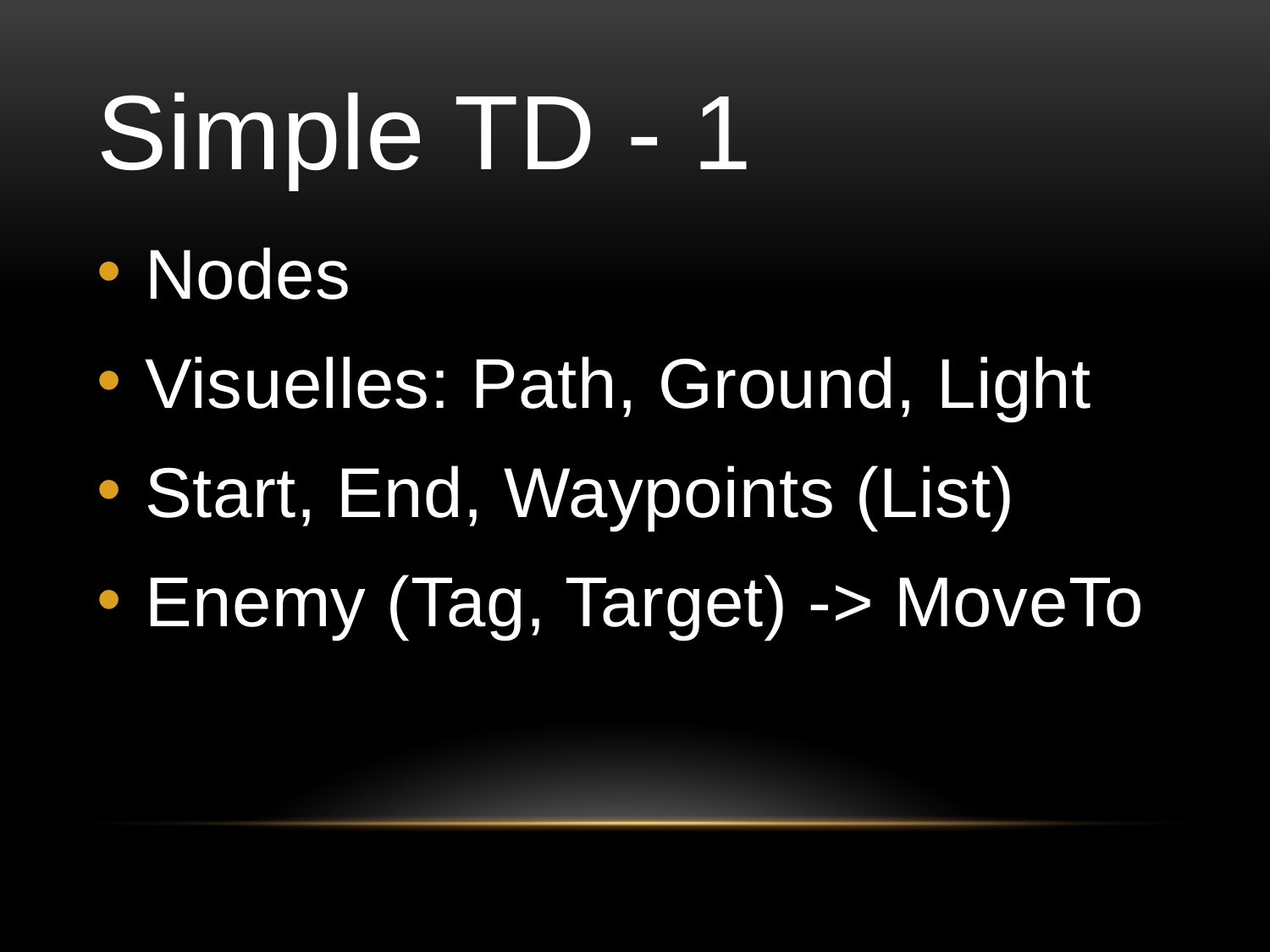

# Simple TD - 1
Nodes
Visuelles: Path, Ground, Light
Start, End, Waypoints (List)
Enemy (Tag, Target) -> MoveTo